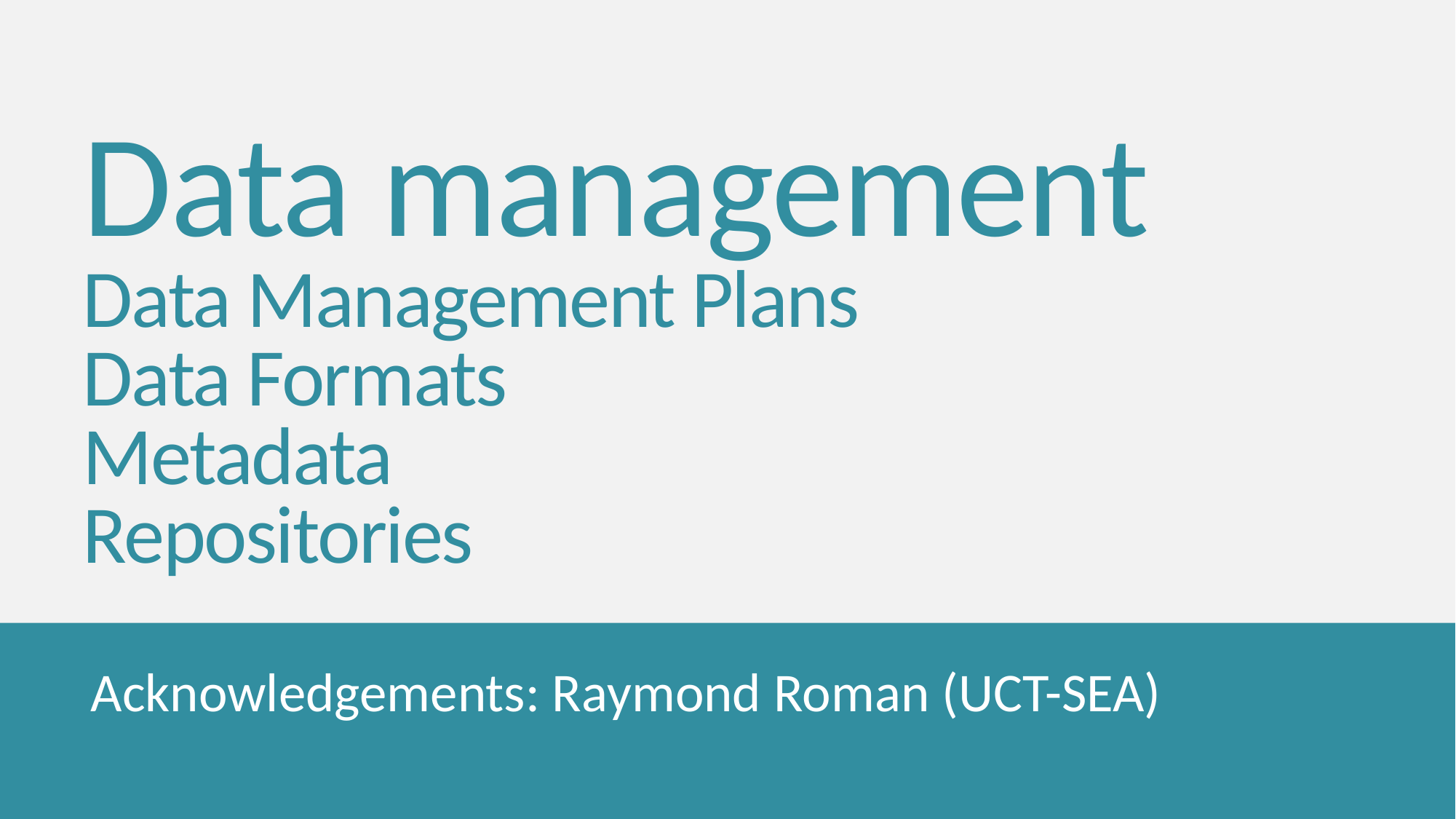

# Data management Data Management Plans Data Formats Metadata Repositories

Acknowledgements: Raymond Roman (UCT-SEA)